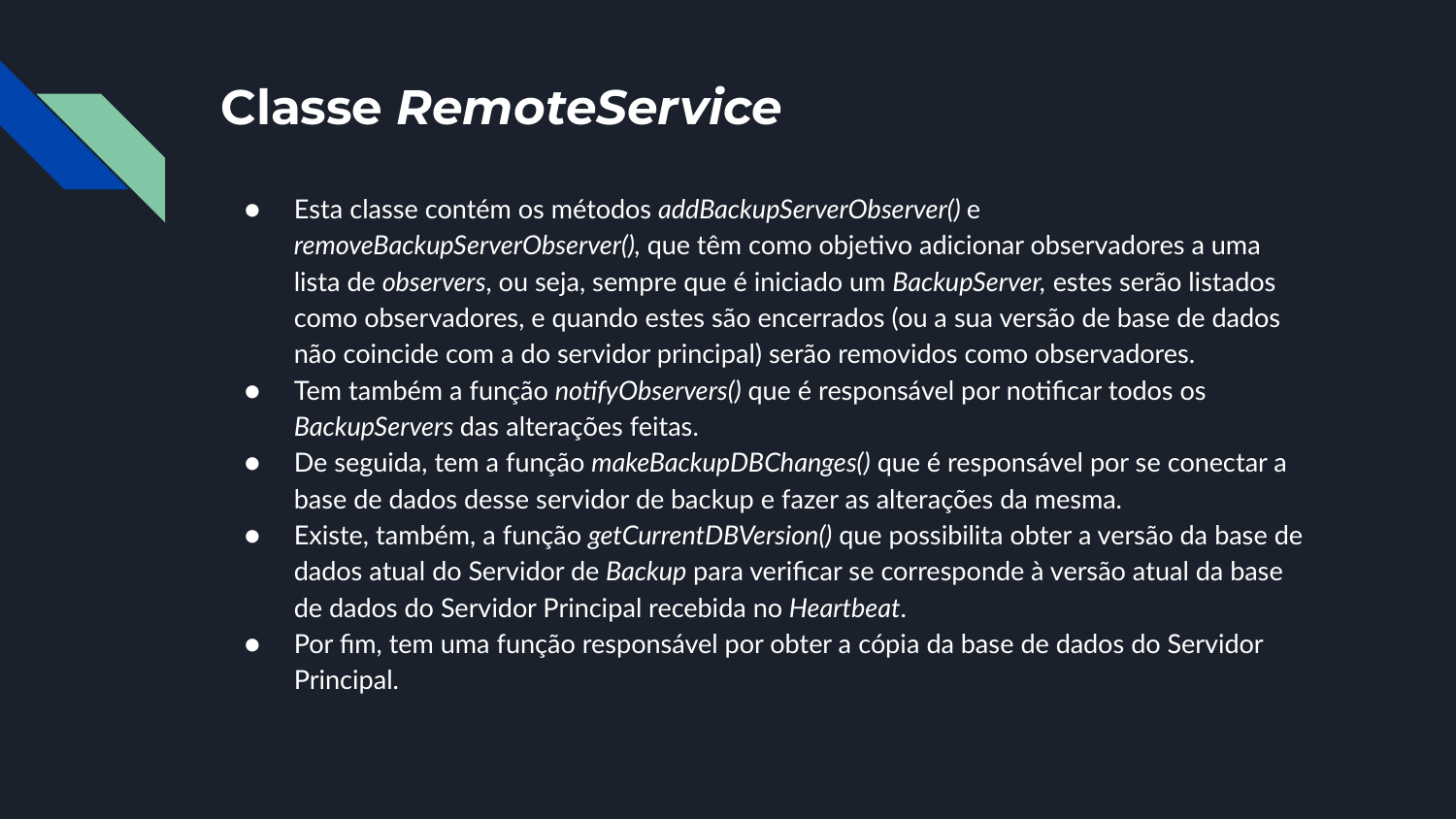

# Classe RemoteService
Esta classe contém os métodos addBackupServerObserver() e removeBackupServerObserver(), que têm como objetivo adicionar observadores a uma lista de observers, ou seja, sempre que é iniciado um BackupServer, estes serão listados como observadores, e quando estes são encerrados (ou a sua versão de base de dados não coincide com a do servidor principal) serão removidos como observadores.
Tem também a função notifyObservers() que é responsável por notificar todos os BackupServers das alterações feitas.
De seguida, tem a função makeBackupDBChanges() que é responsável por se conectar a base de dados desse servidor de backup e fazer as alterações da mesma.
Existe, também, a função getCurrentDBVersion() que possibilita obter a versão da base de dados atual do Servidor de Backup para verificar se corresponde à versão atual da base de dados do Servidor Principal recebida no Heartbeat.
Por fim, tem uma função responsável por obter a cópia da base de dados do Servidor Principal.